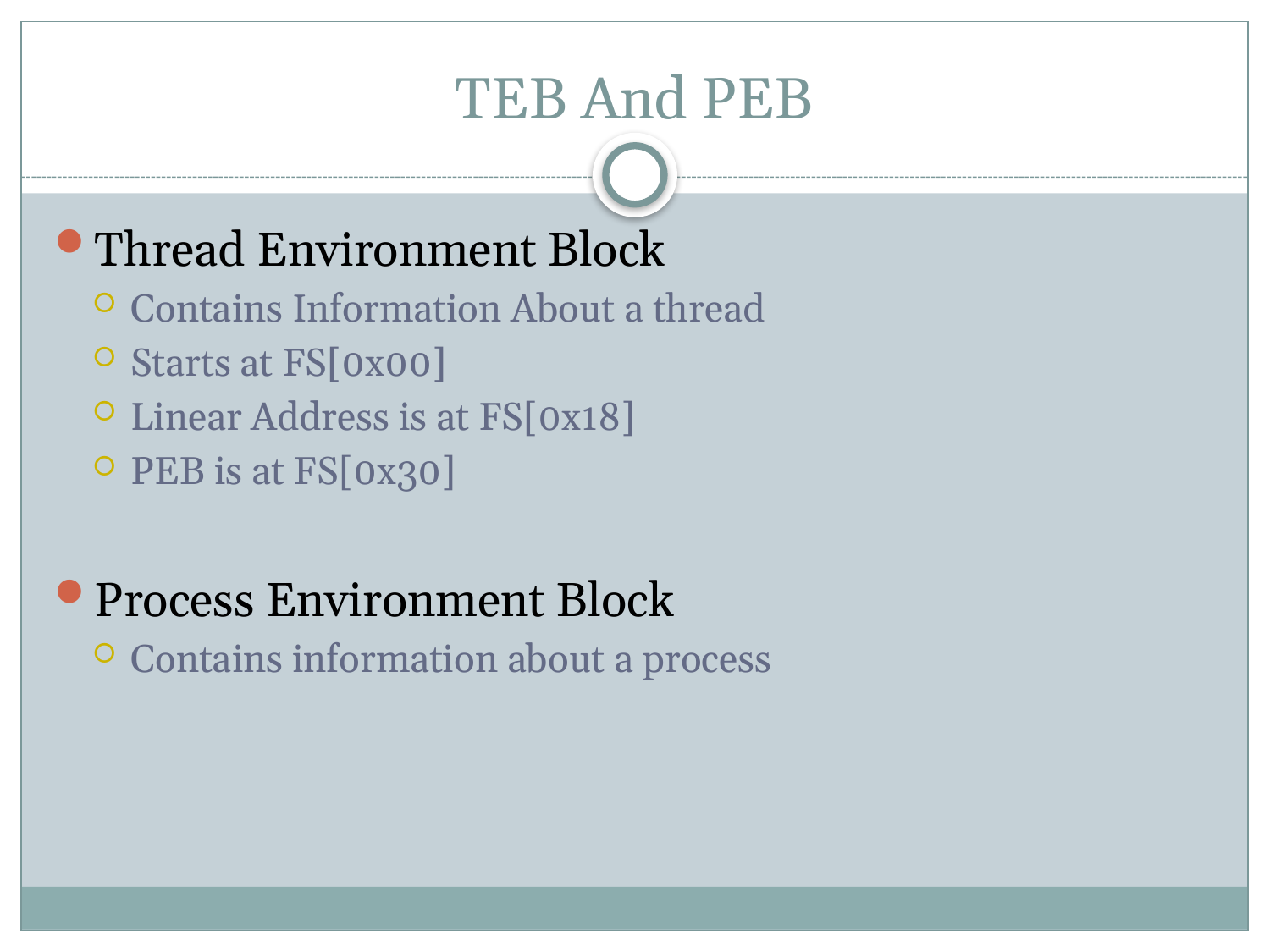

# TEB And PEB
Thread Environment Block
Contains Information About a thread
Starts at FS[0x00]
Linear Address is at FS[0x18]
PEB is at FS[0x30]

Process Environment Block
Contains information about a process